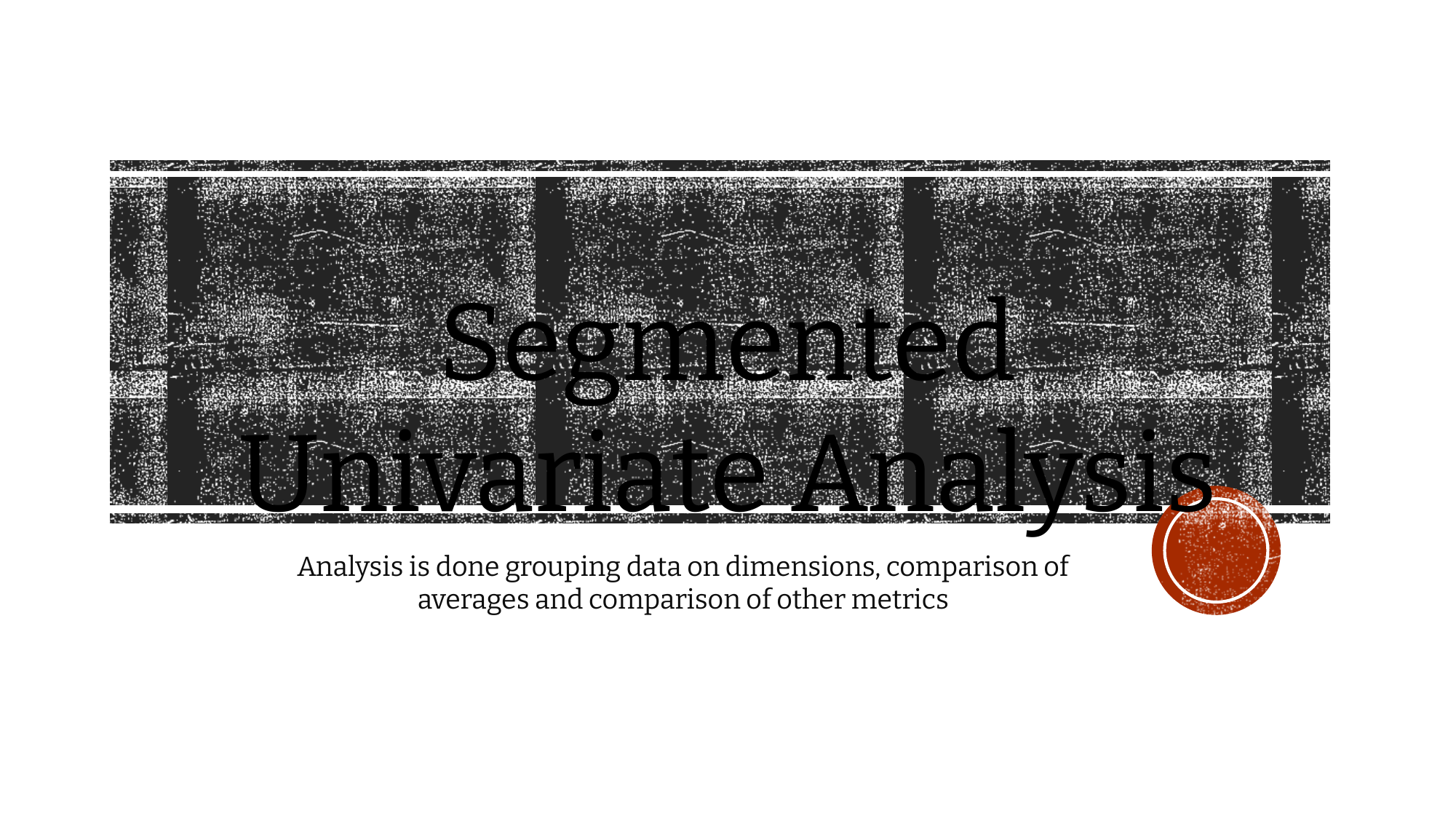

Segmented Univariate Analysis

Analysis is done grouping data on dimensions, comparison of averages and comparison of other metrics